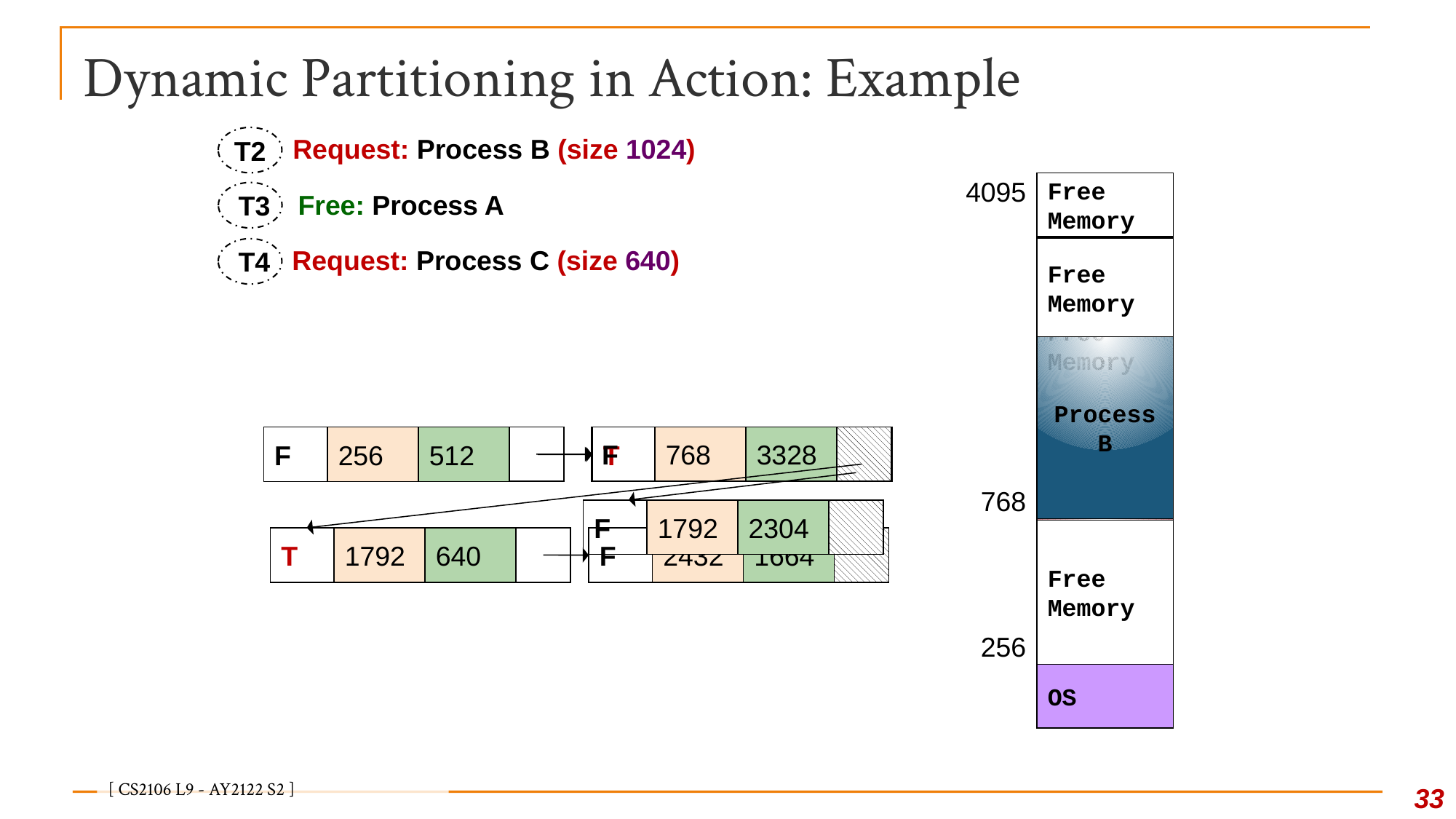

# Dynamic Partitioning in Action: Example
Request: Process B (size 1024)
T2
4095
Free Memory
768
Process A
256
OS
Free Memory
Free Memory
T3
Free: Process A
Request: Process C (size 640)
T4
Process C
Free Memory
Process B
T
256
512

F
768
3328

F
256
512

T
768
1024

T
1792
640

F
2432
1664

F
1792
2304

Free Memory
33
[ CS2106 L9 - AY2122 S2 ]